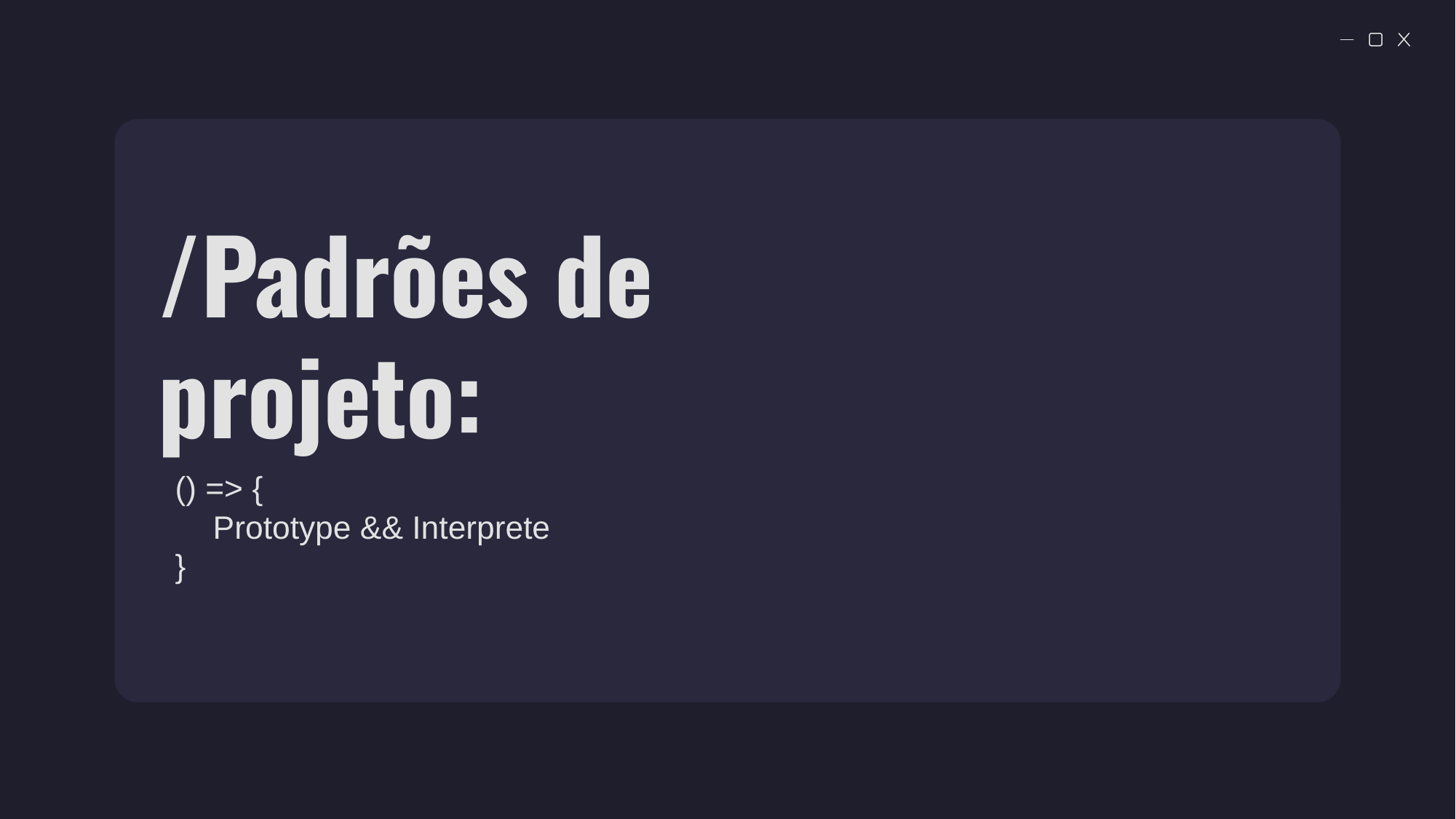

# /Padrões de projeto:
() => {
	Prototype && Interprete
}